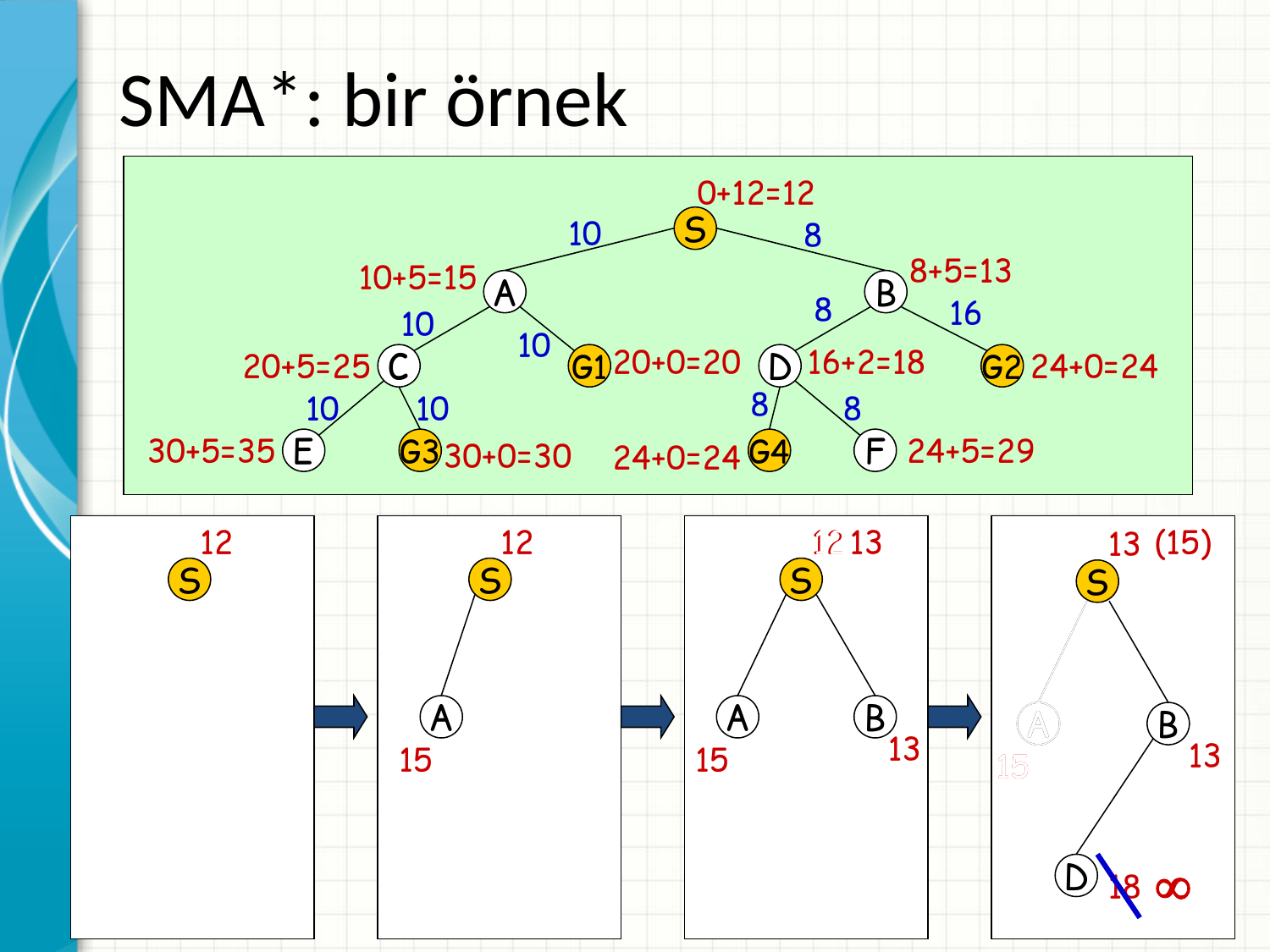

# SMA*: bir örnek

0+12=12
10
S
8
8+5=13
10+5=15
A
B
8
16
10
10
20+0=20
16+2=18
20+5=25
24+0=24
C
G1
D
G2
8
10
10
8
30+5=35
24+5=29
E
G3
30+0=30
G4
F
24+0=24

12
S

12
S

12
S
A
15
12
13

13
S
B
13
A
15
(15)
A
15
B
13
A
15

D
18
∞

47